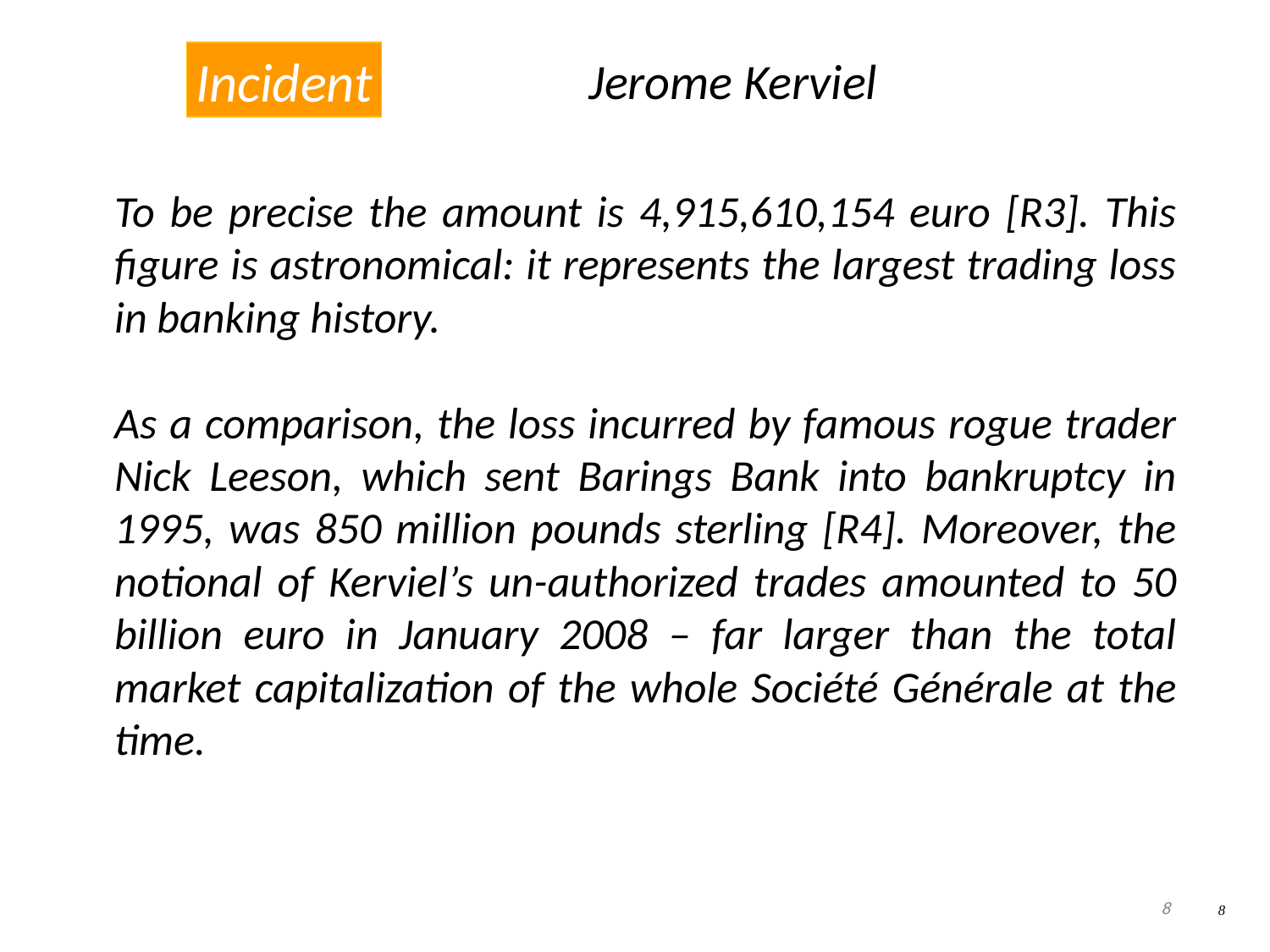

Incident
Jerome Kerviel
To be precise the amount is 4,915,610,154 euro [R3]. This figure is astronomical: it represents the largest trading loss in banking history.

As a comparison, the loss incurred by famous rogue trader Nick Leeson, which sent Barings Bank into bankruptcy in 1995, was 850 million pounds sterling [R4]. Moreover, the notional of Kerviel’s un-authorized trades amounted to 50 billion euro in January 2008 – far larger than the total market capitalization of the whole Société Générale at the time.
8
8